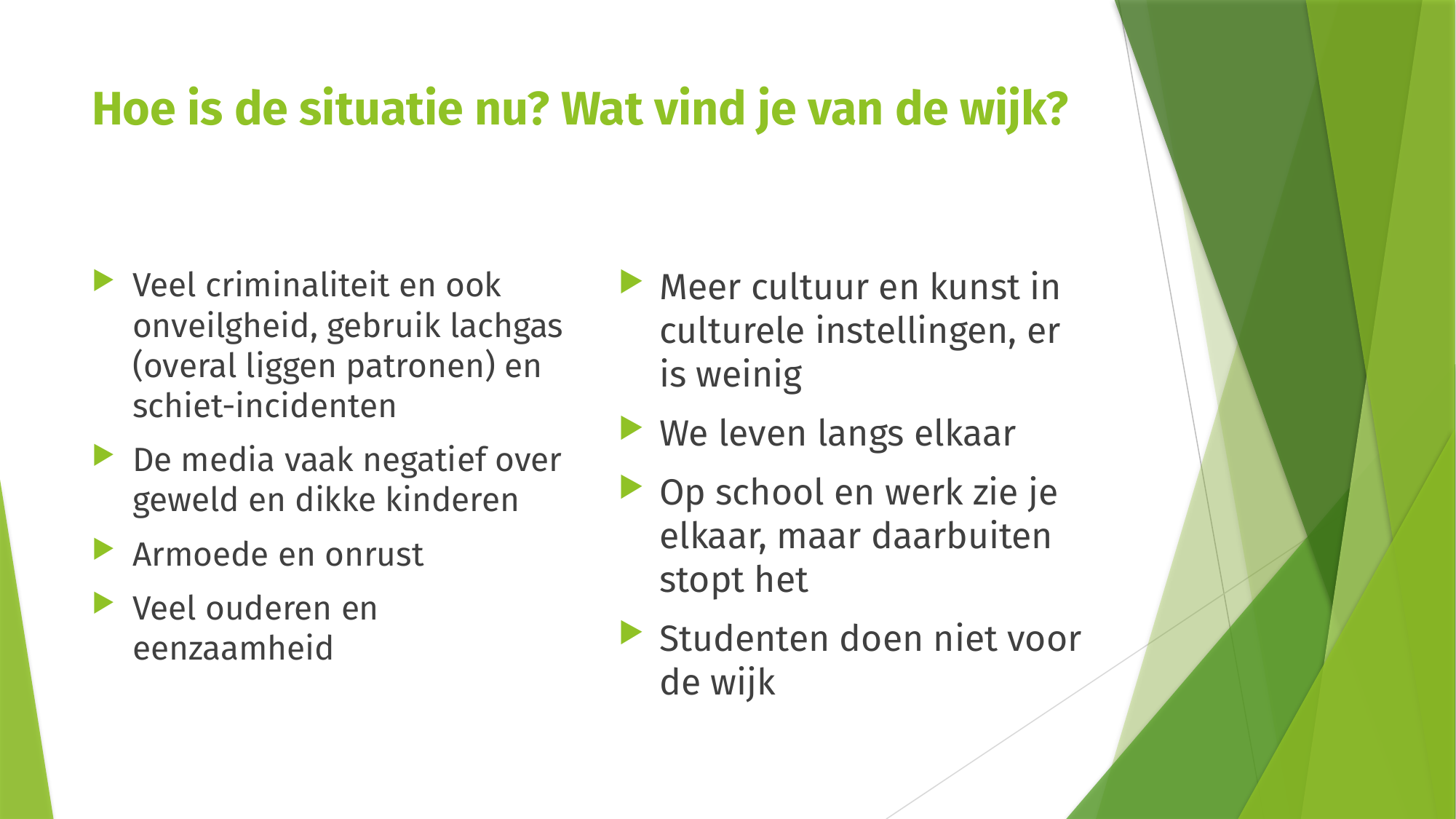

# Hoe is de situatie nu? Wat vind je van de wijk?
Veel criminaliteit en ook onveilgheid, gebruik lachgas (overal liggen patronen) en schiet-incidenten
De media vaak negatief over geweld en dikke kinderen
Armoede en onrust
Veel ouderen en eenzaamheid

Meer cultuur en kunst in culturele instellingen, er is weinig
We leven langs elkaar
Op school en werk zie je elkaar, maar daarbuiten stopt het
Studenten doen niet voor de wijk